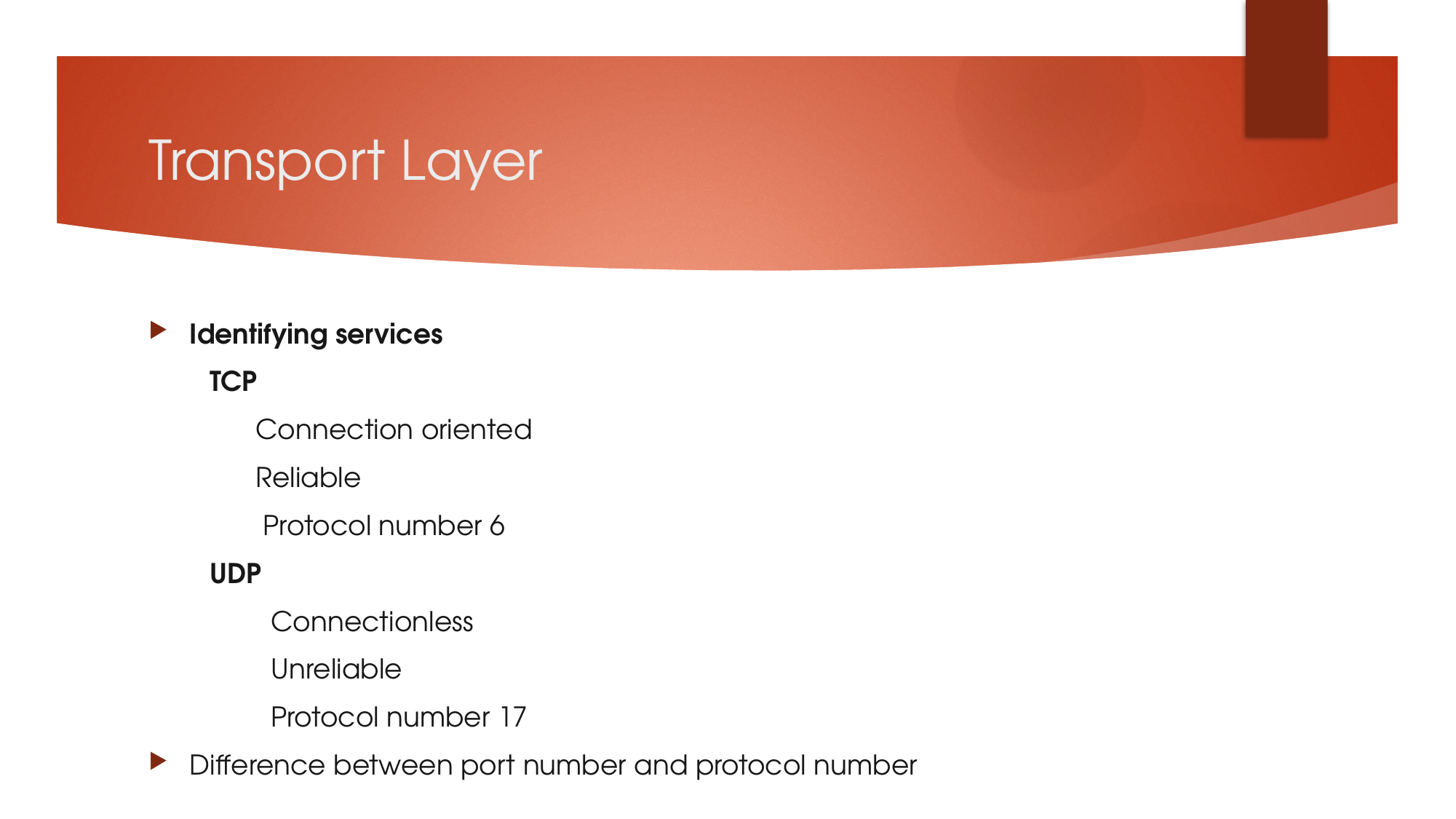

# Transport Layer
Identifying services
        TCP
              Connection oriented
              Reliable
               Protocol number 6
        UDP
                Connectionless
                Unreliable
                Protocol number 17
Difference between port number and protocol number